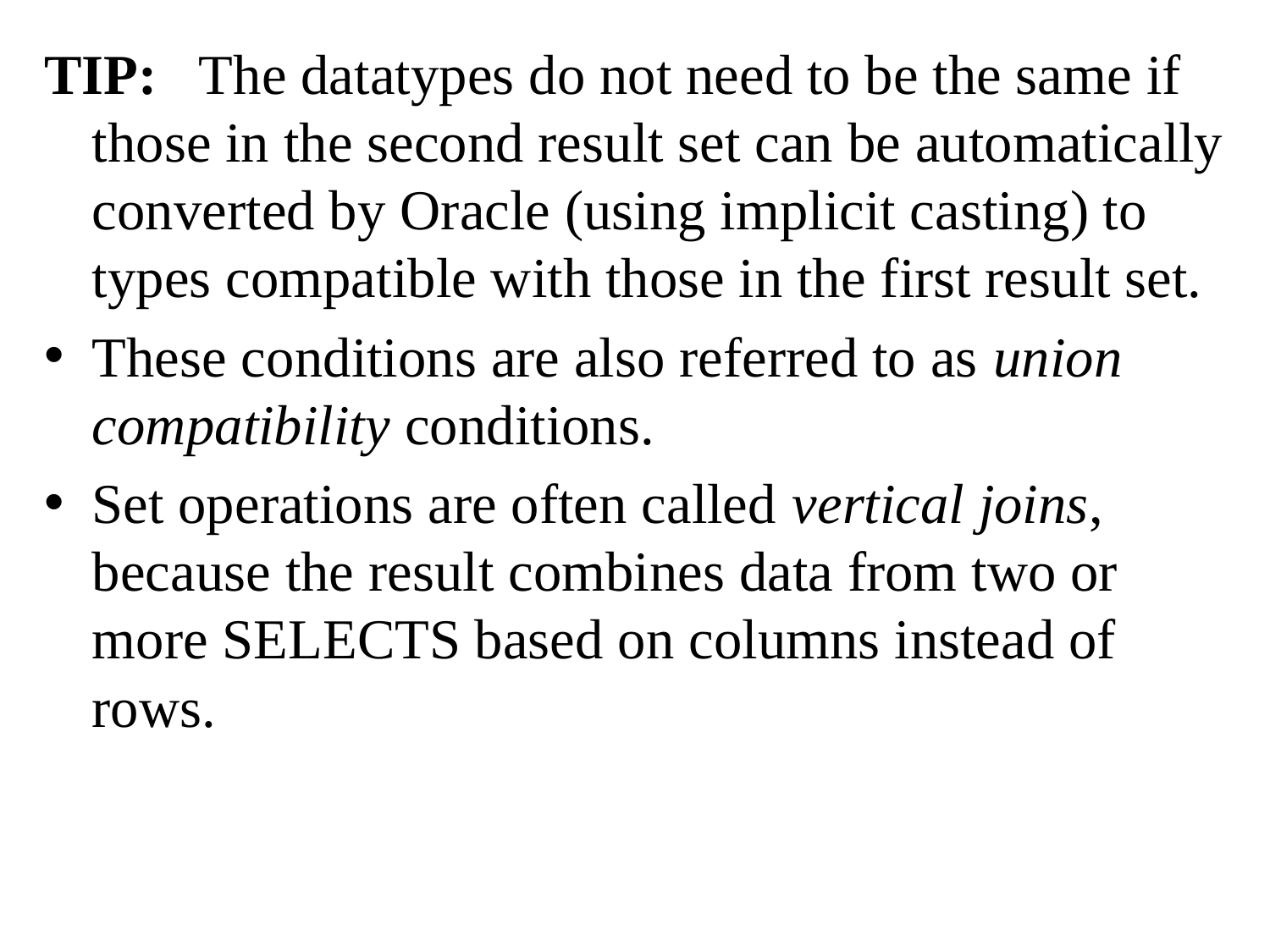

TIP:   The datatypes do not need to be the same if those in the second result set can be automatically converted by Oracle (using implicit casting) to types compatible with those in the first result set.
These conditions are also referred to as union compatibility conditions.
Set operations are often called vertical joins, because the result combines data from two or more SELECTS based on columns instead of rows.